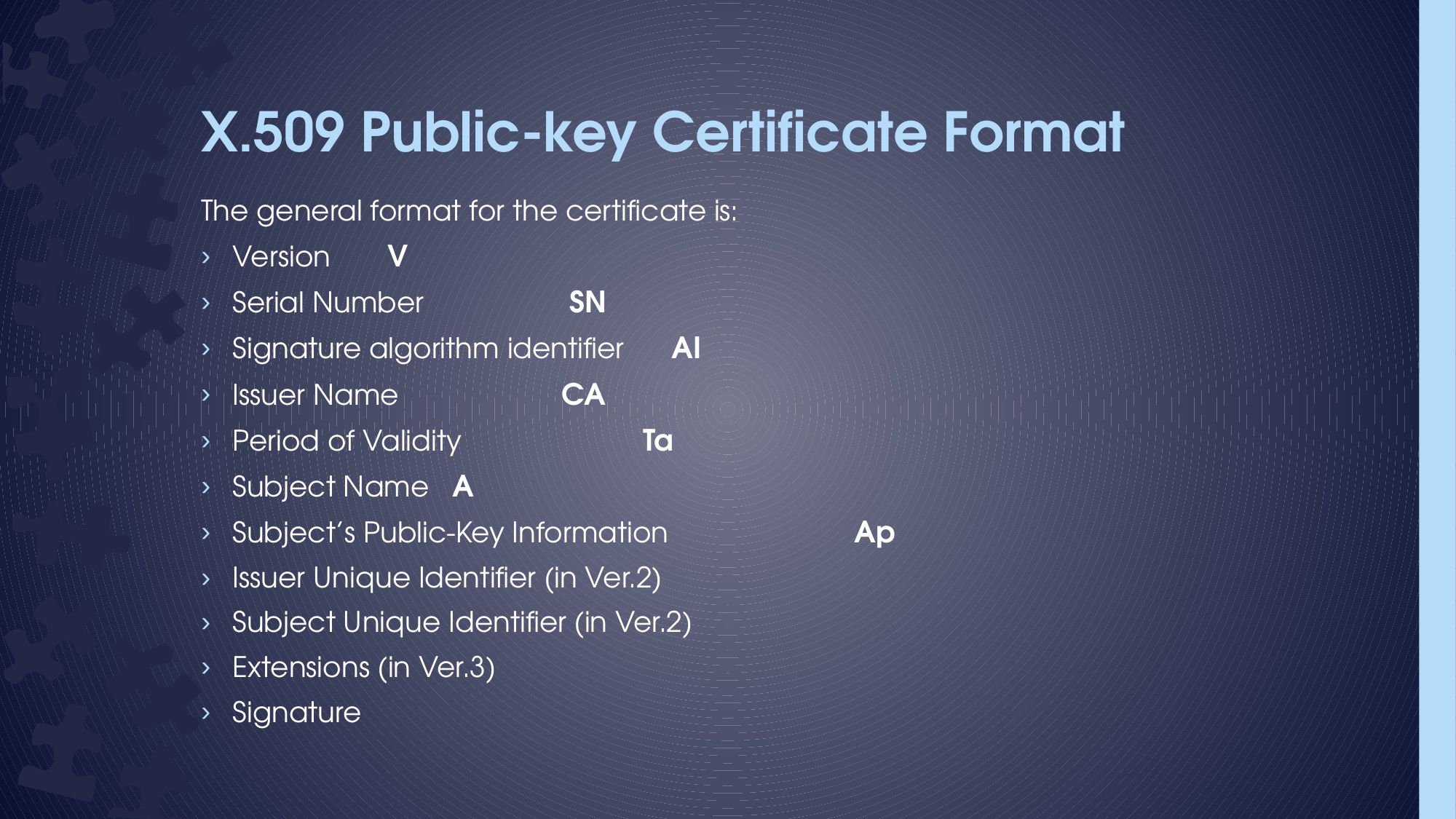

# X.509 Public-key Certificate Format
The general format for the certificate is: 
Version					 V
Serial Number				               SN
Signature algorithm identifier 			AI
Issuer Name				              CA
Period of Validity 			               Ta
Subject Name 				A
Subject’s Public-Key Information  	              Ap
Issuer Unique Identifier (in Ver.2)
Subject Unique Identifier (in Ver.2)
Extensions (in Ver.3)
Signature